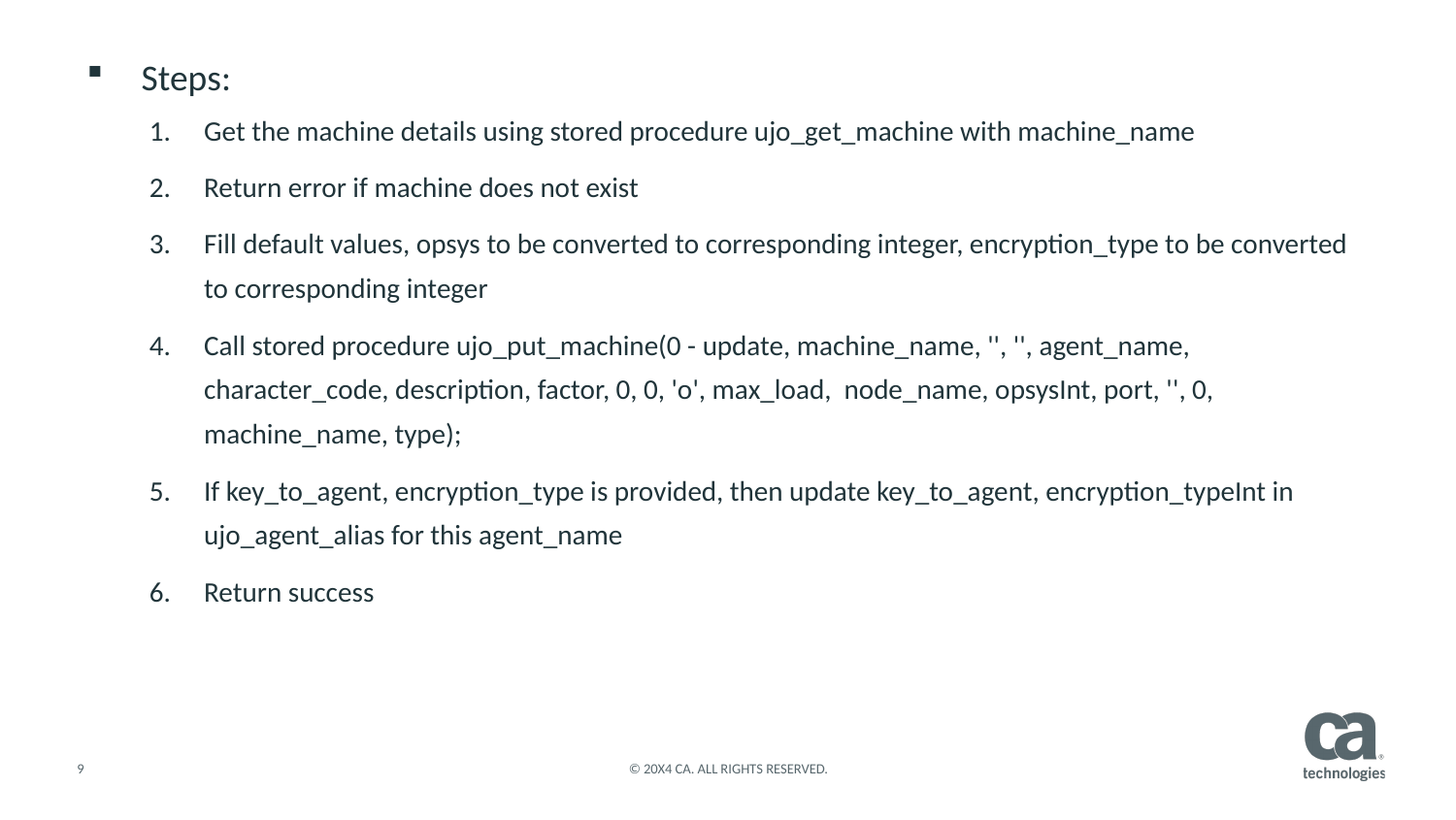

Steps:
Get the machine details using stored procedure ujo_get_machine with machine_name
Return error if machine does not exist
Fill default values, opsys to be converted to corresponding integer, encryption_type to be converted to corresponding integer
Call stored procedure ujo_put_machine(0 - update, machine_name, '', '', agent_name, character_code, description, factor, 0, 0, 'o', max_load,  node_name, opsysInt, port, '', 0, machine_name, type);
If key_to_agent, encryption_type is provided, then update key_to_agent, encryption_typeInt in  ujo_agent_alias for this agent_name
Return success